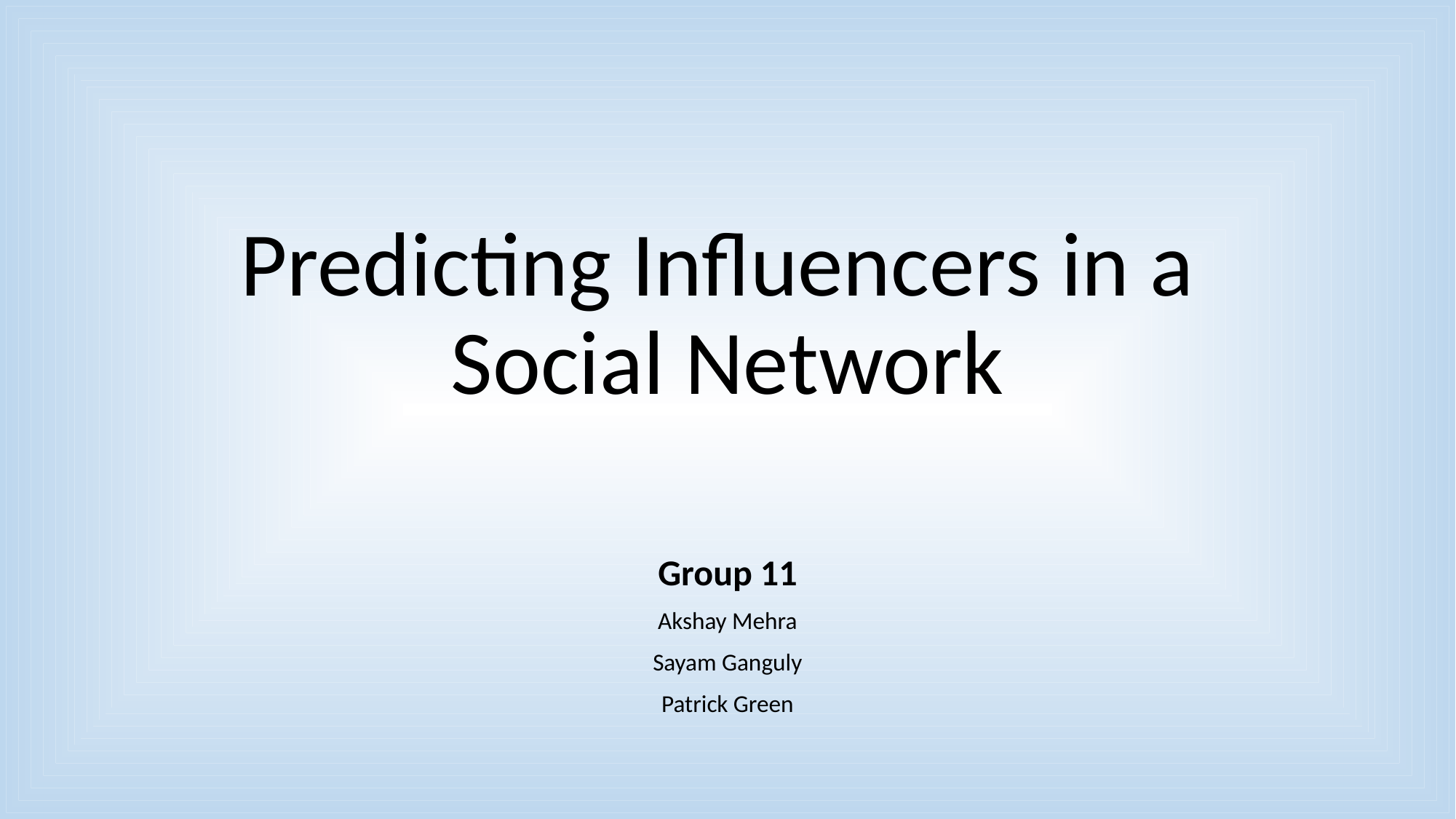

# Predicting Influencers in a Social Network
Group 11
Akshay Mehra
Sayam Ganguly
Patrick Green